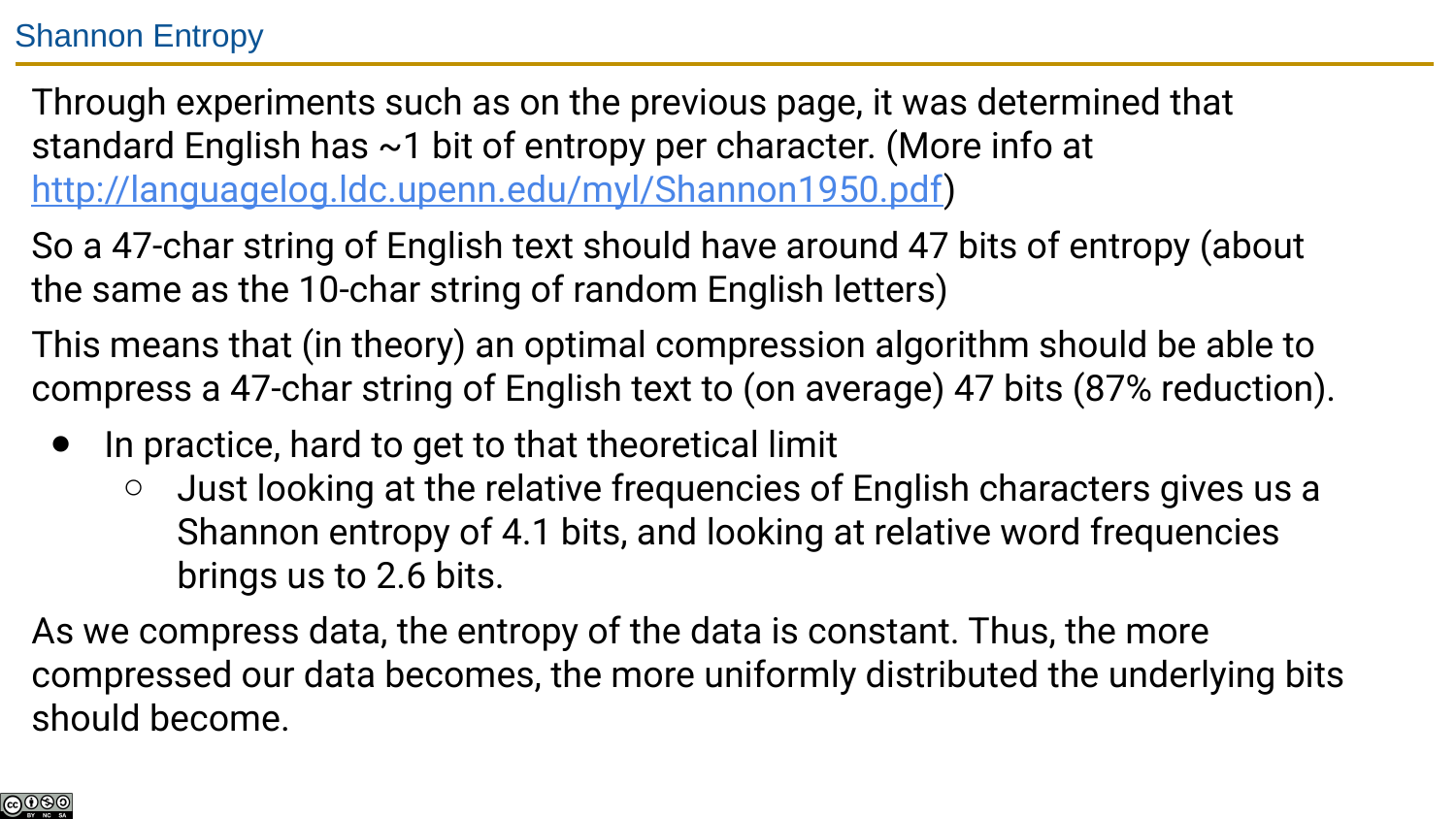

# Shannon Entropy
Through experiments such as on the previous page, it was determined that standard English has ~1 bit of entropy per character. (More info at http://languagelog.ldc.upenn.edu/myl/Shannon1950.pdf)
So a 47-char string of English text should have around 47 bits of entropy (about the same as the 10-char string of random English letters)
This means that (in theory) an optimal compression algorithm should be able to compress a 47-char string of English text to (on average) 47 bits (87% reduction).
In practice, hard to get to that theoretical limit
Just looking at the relative frequencies of English characters gives us a Shannon entropy of 4.1 bits, and looking at relative word frequencies brings us to 2.6 bits.
As we compress data, the entropy of the data is constant. Thus, the more compressed our data becomes, the more uniformly distributed the underlying bits should become.